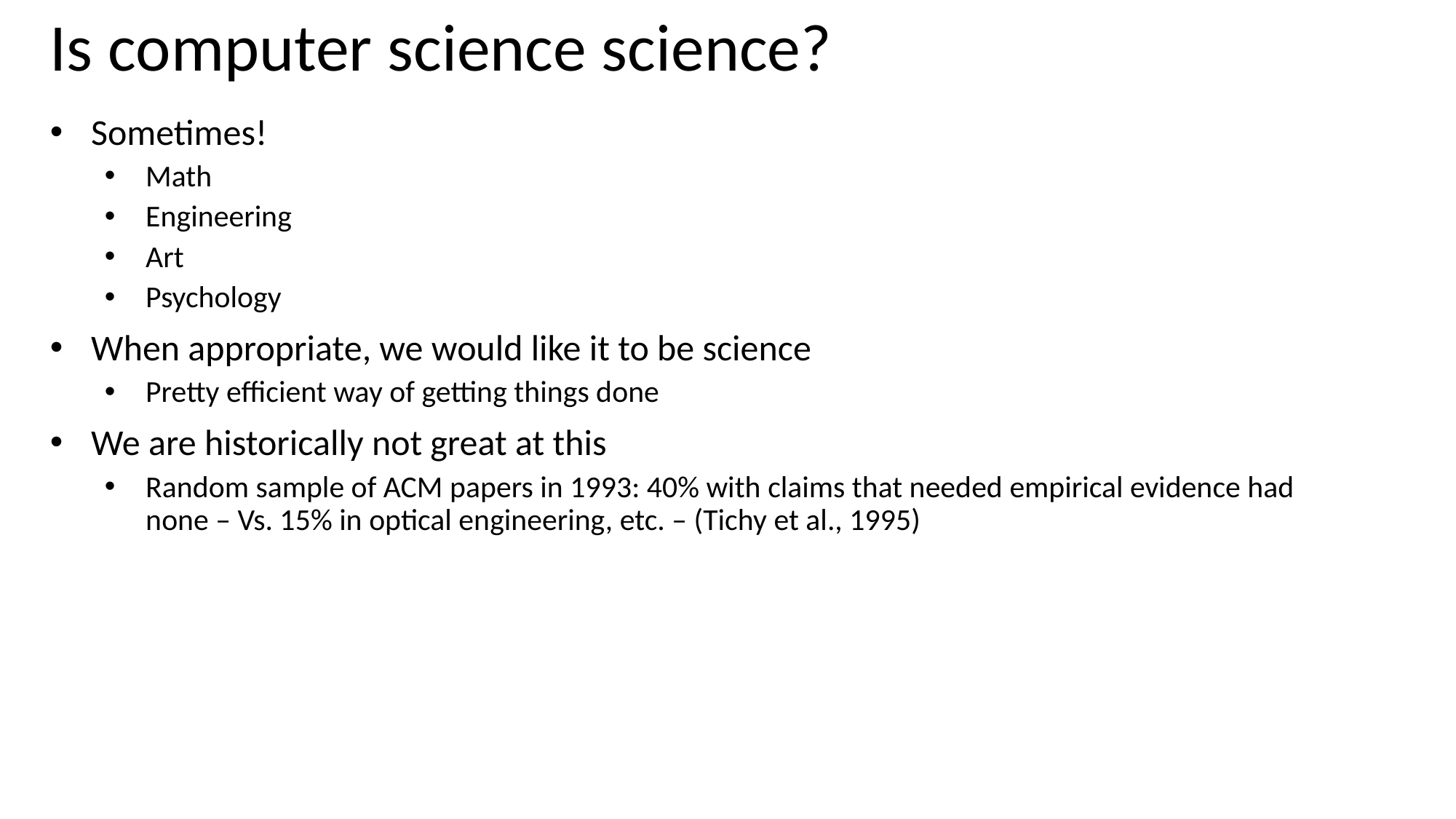

Is computer science science?
Sometimes!
Math
Engineering
Art
Psychology
When appropriate, we would like it to be science
Pretty efficient way of getting things done
We are historically not great at this
Random sample of ACM papers in 1993: 40% with claims that needed empirical evidence had none – Vs. 15% in optical engineering, etc. – (Tichy et al., 1995)